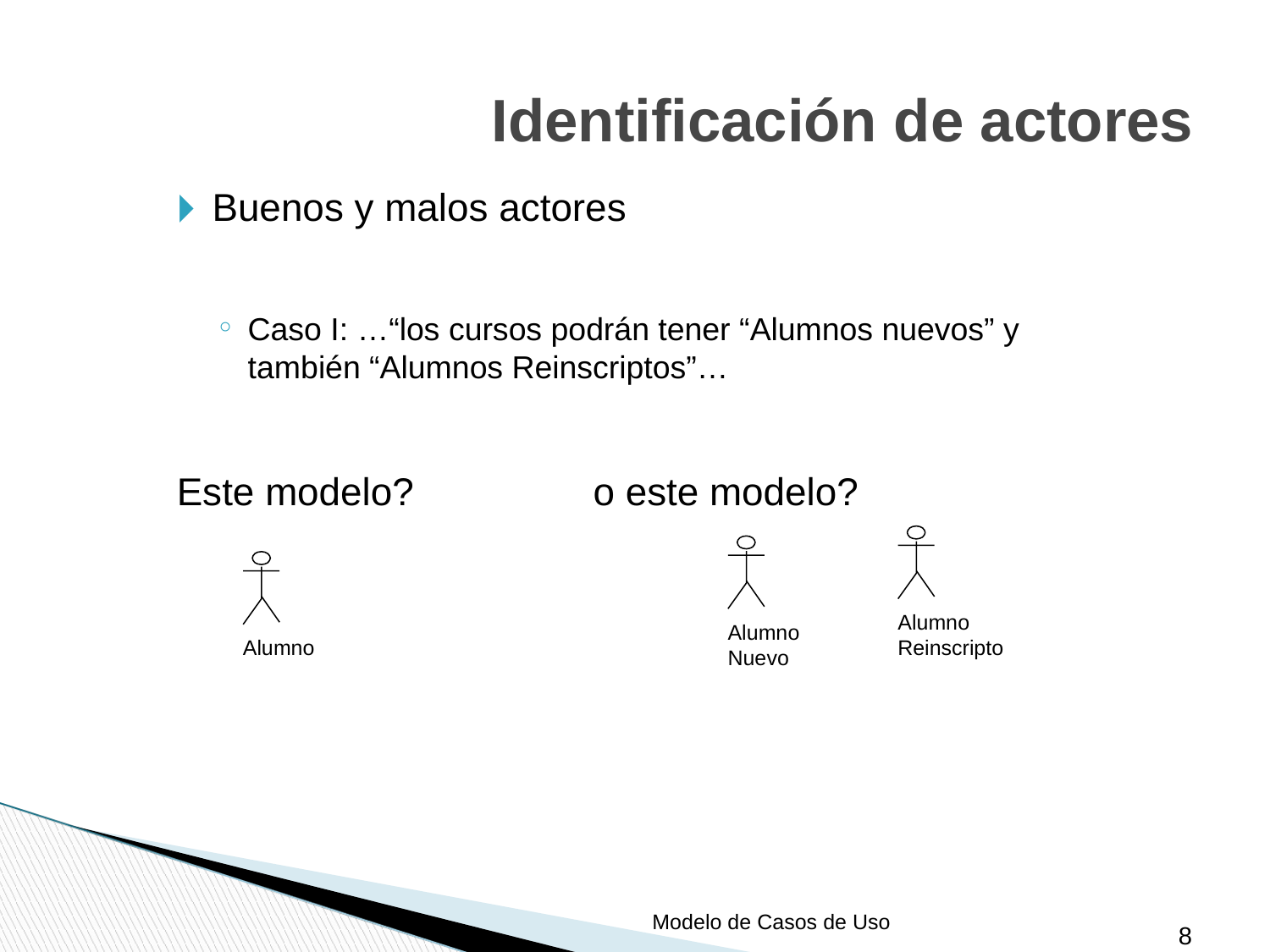

Identificación de actores
Buenos y malos actores

Caso I: …“los cursos podrán tener “Alumnos nuevos” y también “Alumnos Reinscriptos”…

Este modelo?		o este modelo?

Alumno
Reinscripto

Alumno
Nuevo

Alumno
Modelo de Casos de Uso
8